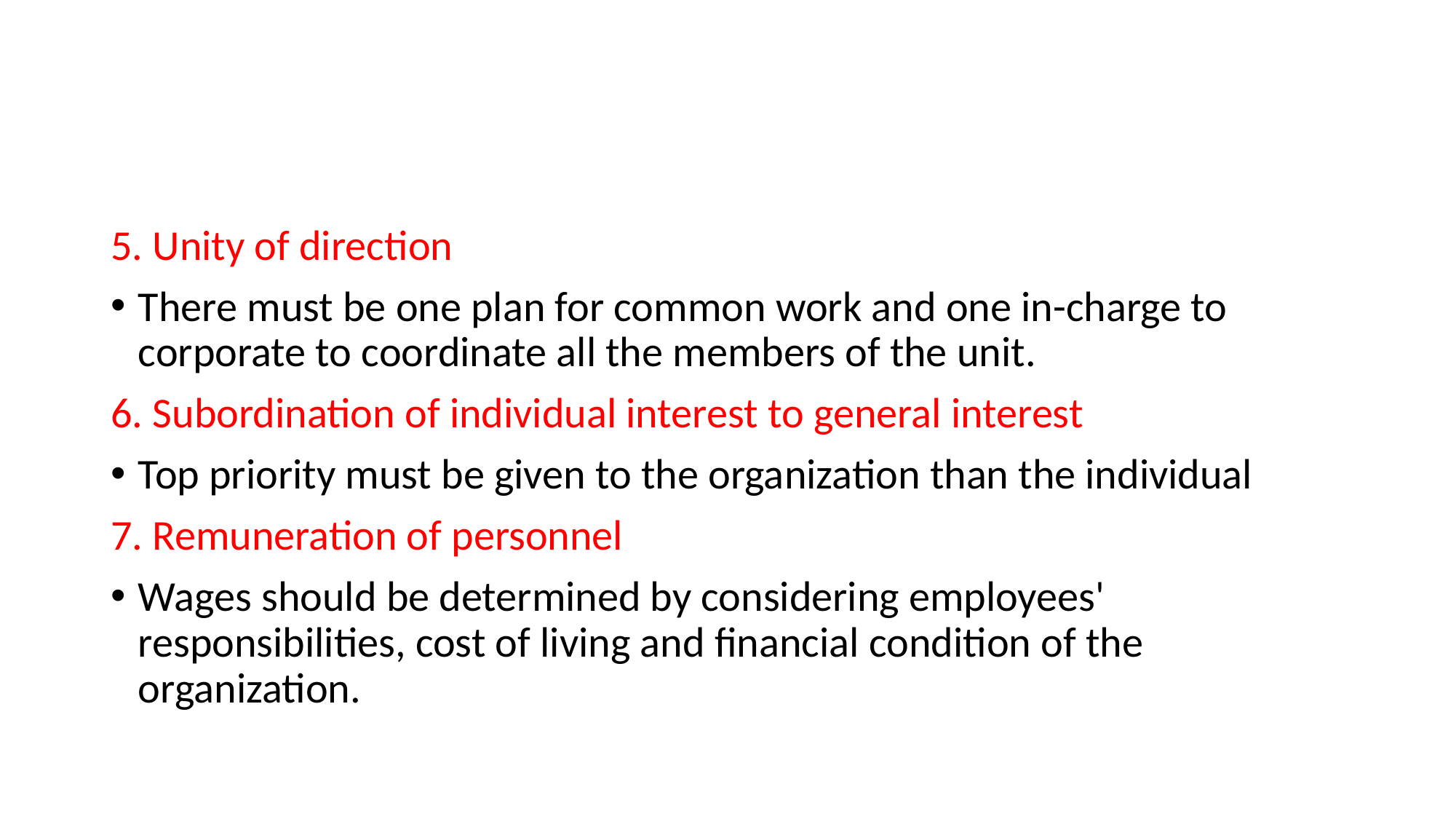

#
5. Unity of direction
There must be one plan for common work and one in-charge to corporate to coordinate all the members of the unit.
6. Subordination of individual interest to general interest
Top priority must be given to the organization than the individual
7. Remuneration of personnel
Wages should be determined by considering employees' responsibilities, cost of living and financial condition of the organization.